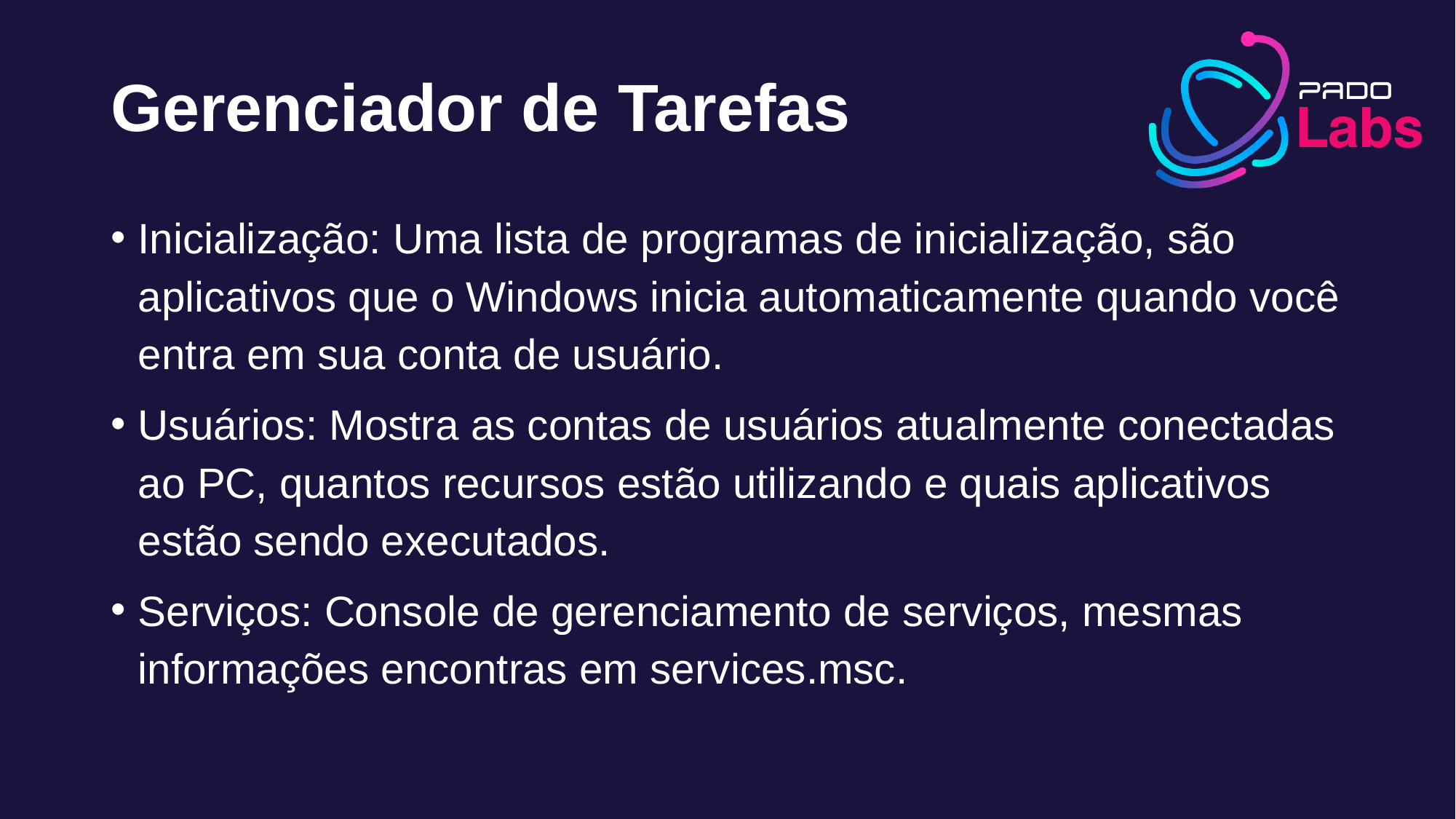

Gerenciador de Tarefas
Inicialização: Uma lista de programas de inicialização, são aplicativos que o Windows inicia automaticamente quando você entra em sua conta de usuário.
Usuários: Mostra as contas de usuários atualmente conectadas ao PC, quantos recursos estão utilizando e quais aplicativos estão sendo executados.
Serviços: Console de gerenciamento de serviços, mesmas informações encontras em services.msc.